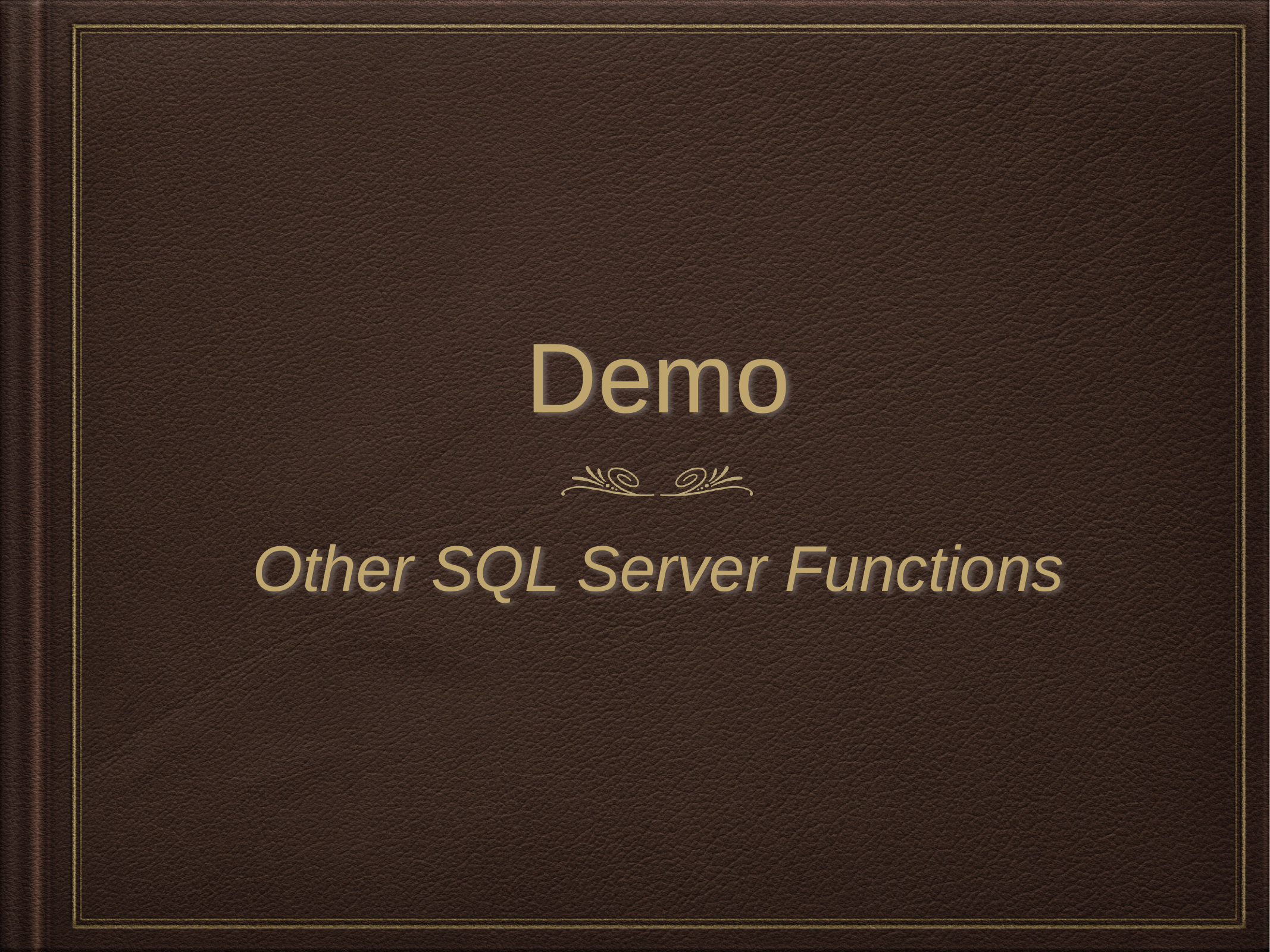

# Demo
Other SQL Server Functions
30